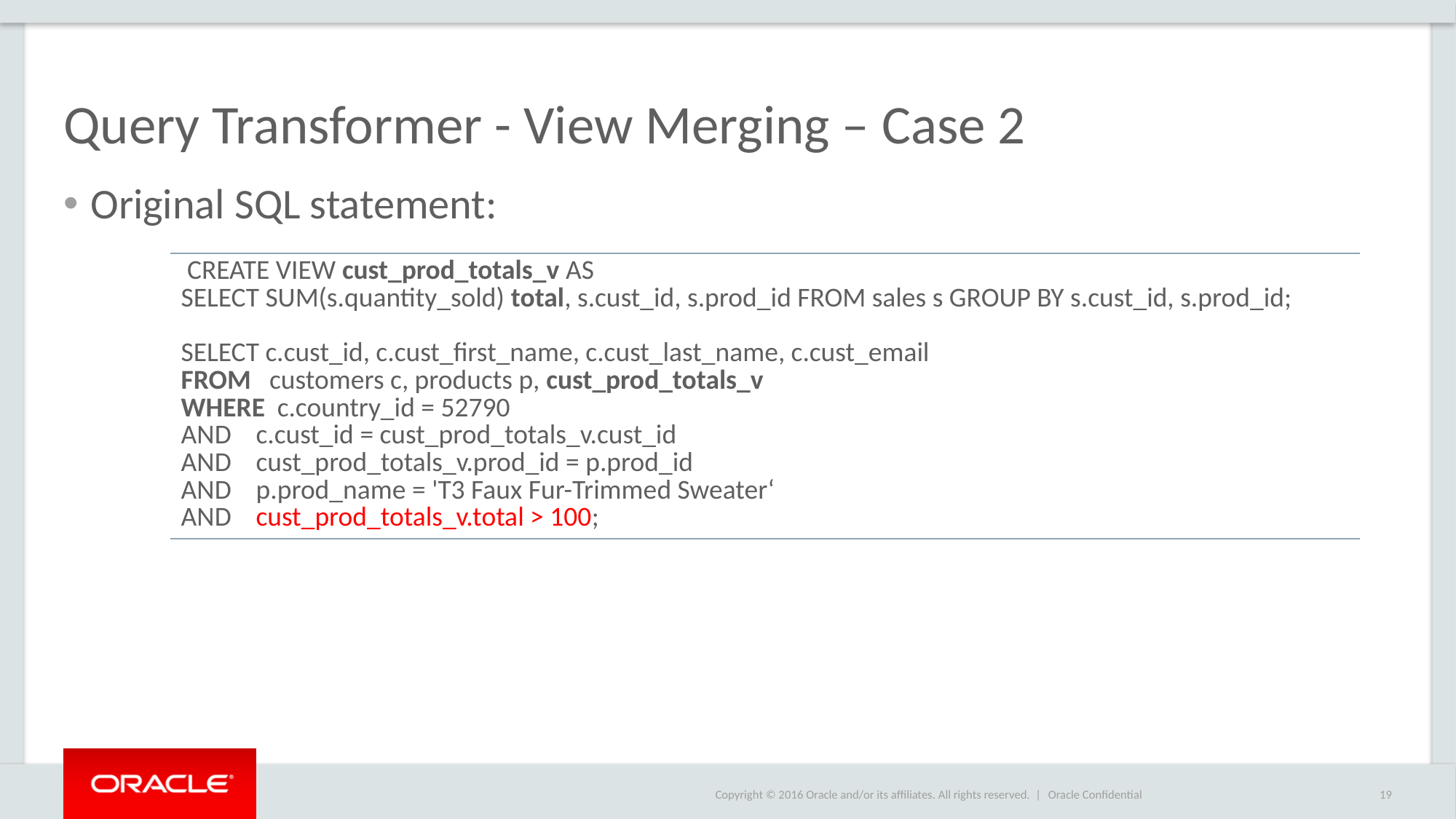

# Query Transformer - View Merging – Case 2
Original SQL statement:

| CREATE VIEW cust\_prod\_totals\_v AS SELECT SUM(s.quantity\_sold) total, s.cust\_id, s.prod\_id FROM sales s GROUP BY s.cust\_id, s.prod\_id; SELECT c.cust\_id, c.cust\_first\_name, c.cust\_last\_name, c.cust\_email FROM customers c, products p, cust\_prod\_totals\_v WHERE c.country\_id = 52790 AND c.cust\_id = cust\_prod\_totals\_v.cust\_id AND cust\_prod\_totals\_v.prod\_id = p.prod\_id AND p.prod\_name = 'T3 Faux Fur-Trimmed Sweater‘ AND cust\_prod\_totals\_v.total > 100; |
| --- |
Oracle Confidential
19